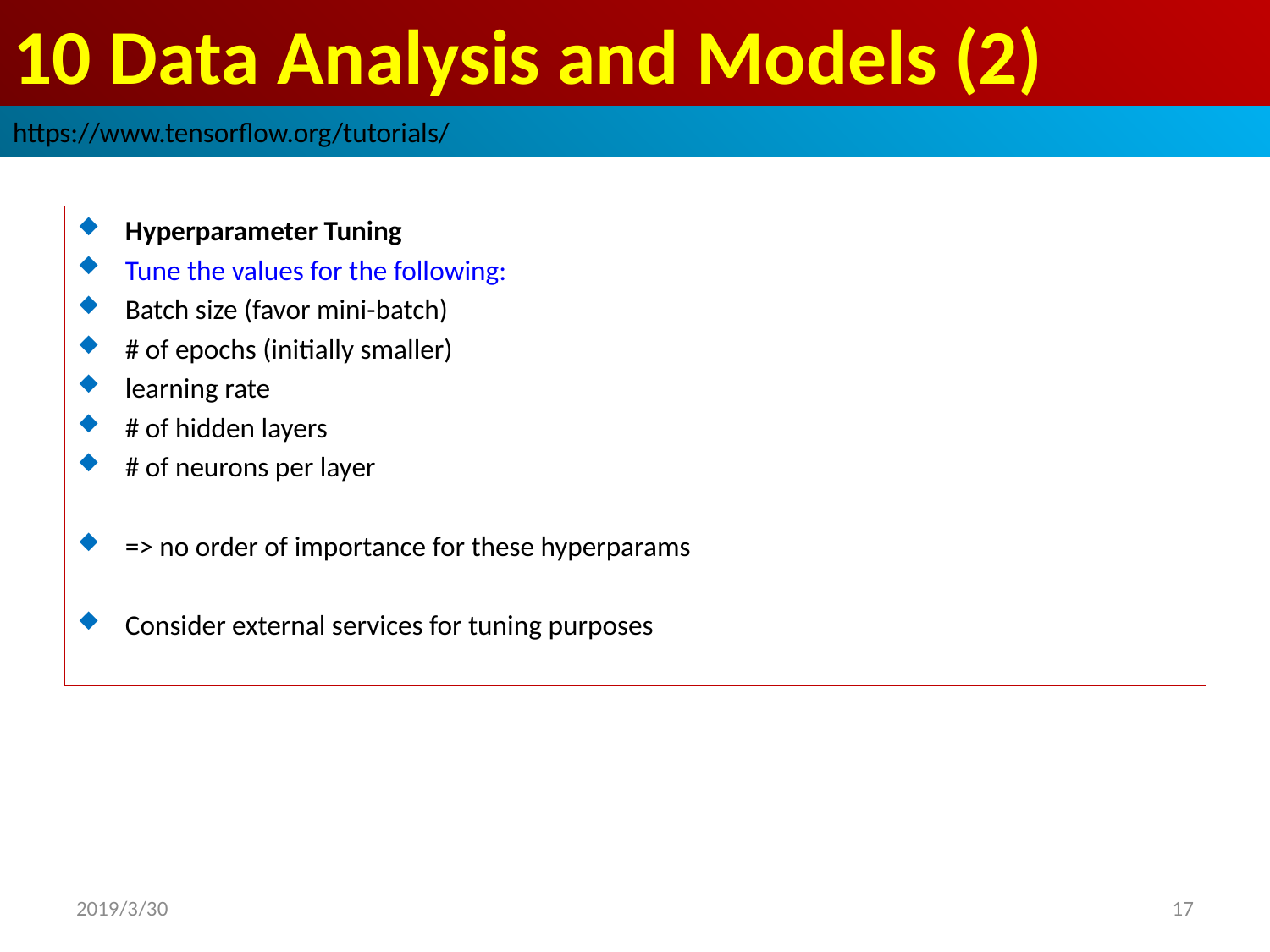

# 10 Data Analysis and Models (2)
https://www.tensorflow.org/tutorials/
Hyperparameter Tuning
Tune the values for the following:
Batch size (favor mini-batch)
# of epochs (initially smaller)
learning rate
# of hidden layers
# of neurons per layer

=> no order of importance for these hyperparams

Consider external services for tuning purposes

2019/3/30
17